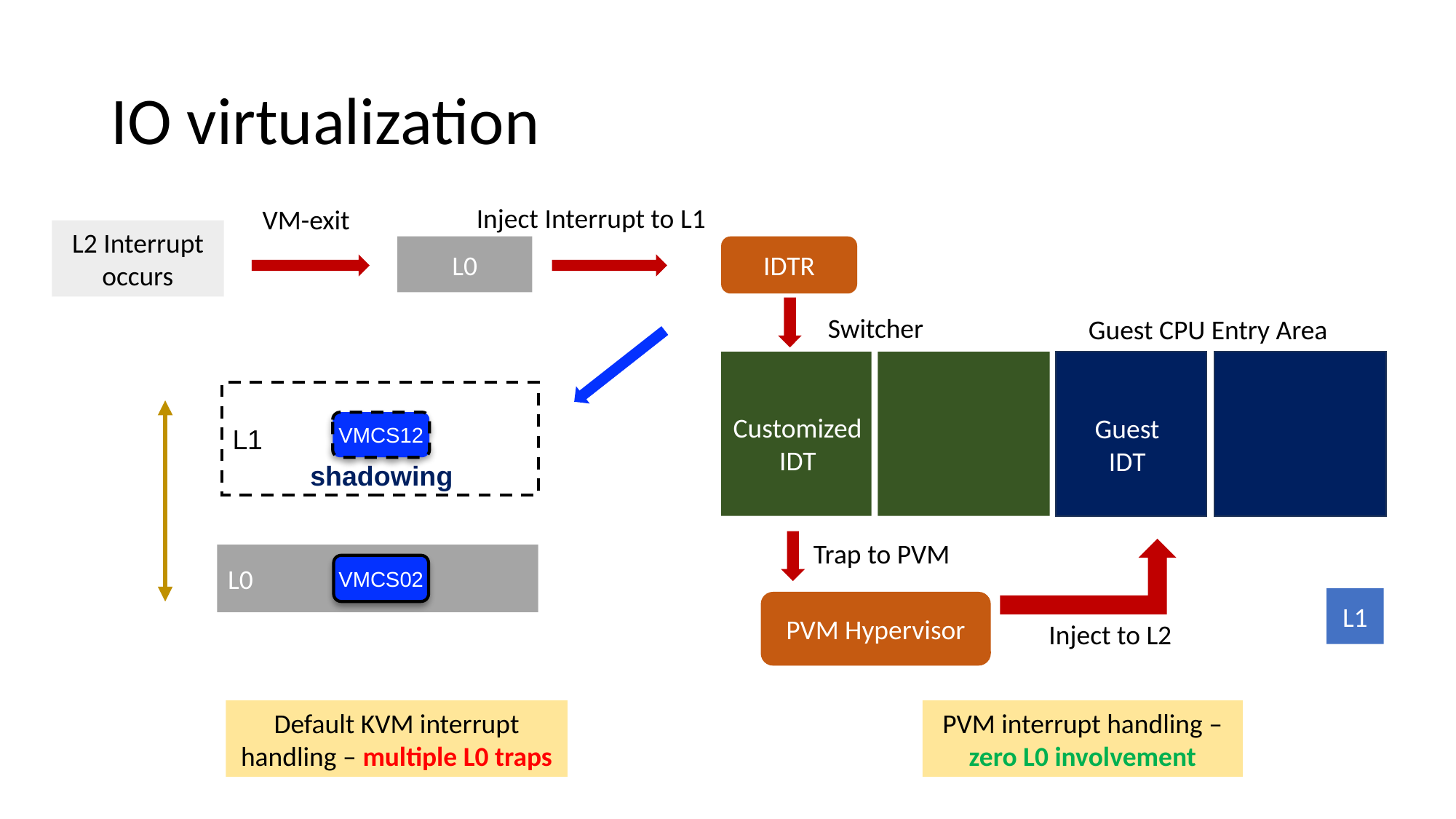

# IO virtualization
Inject Interrupt to L1
VM-exit
L2 Interrupt occurs
L0
IDTR

Switcher
Guest CPU Entry Area

Customized
IDT
Guest
IDT
Trap to PVM

L1
PVM Hypervisor
Inject to L2
PVM interrupt handling – zero L0 involvement

L1
VMCS12
shadowing
L0
VMCS02
Default KVM interrupt handling – multiple L0 traps